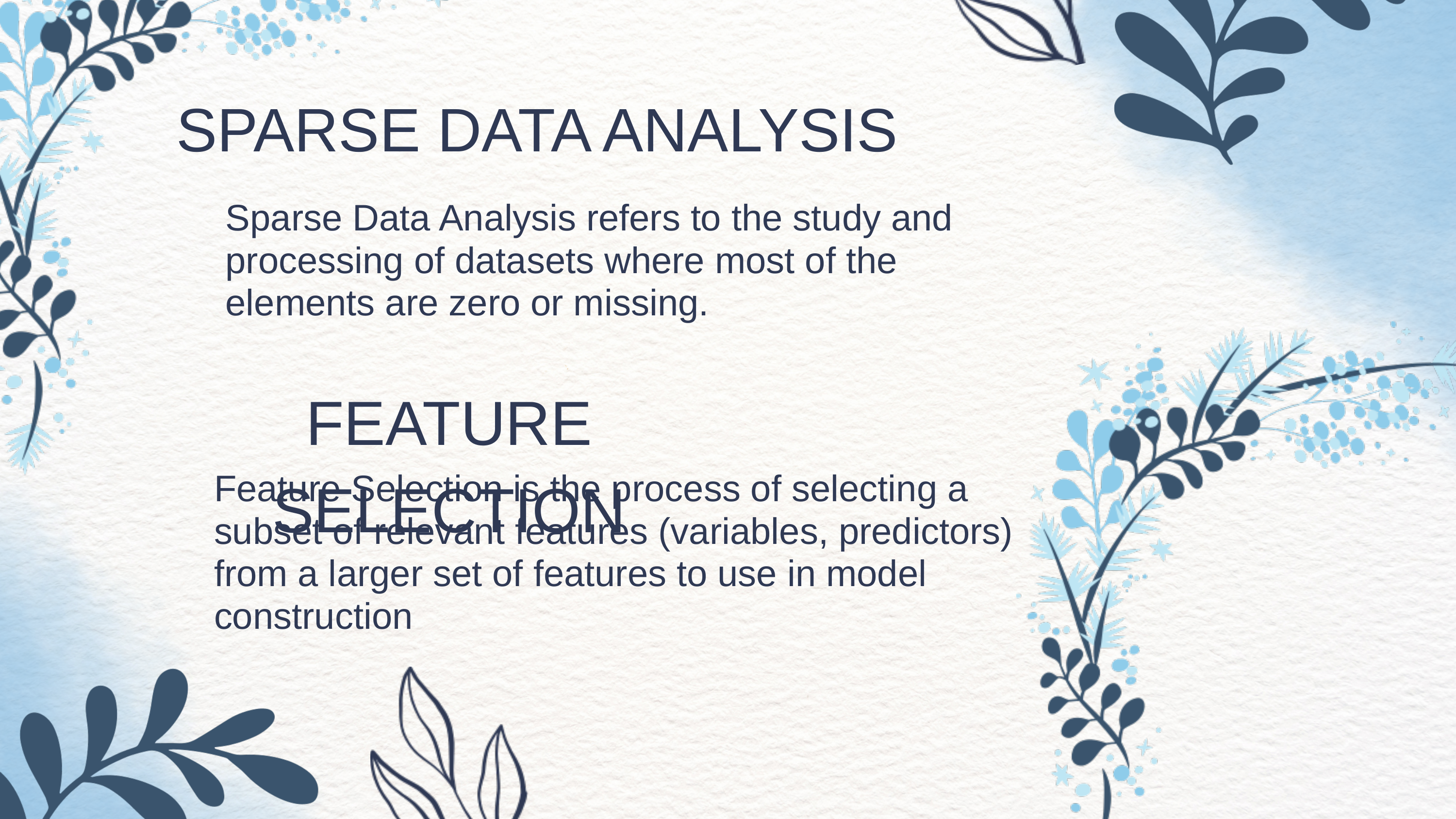

SPARSE DATA ANALYSIS
Sparse Data Analysis refers to the study and processing of datasets where most of the elements are zero or missing.

FEATURE SELECTION
Feature Selection is the process of selecting a subset of relevant features (variables, predictors) from a larger set of features to use in model construction